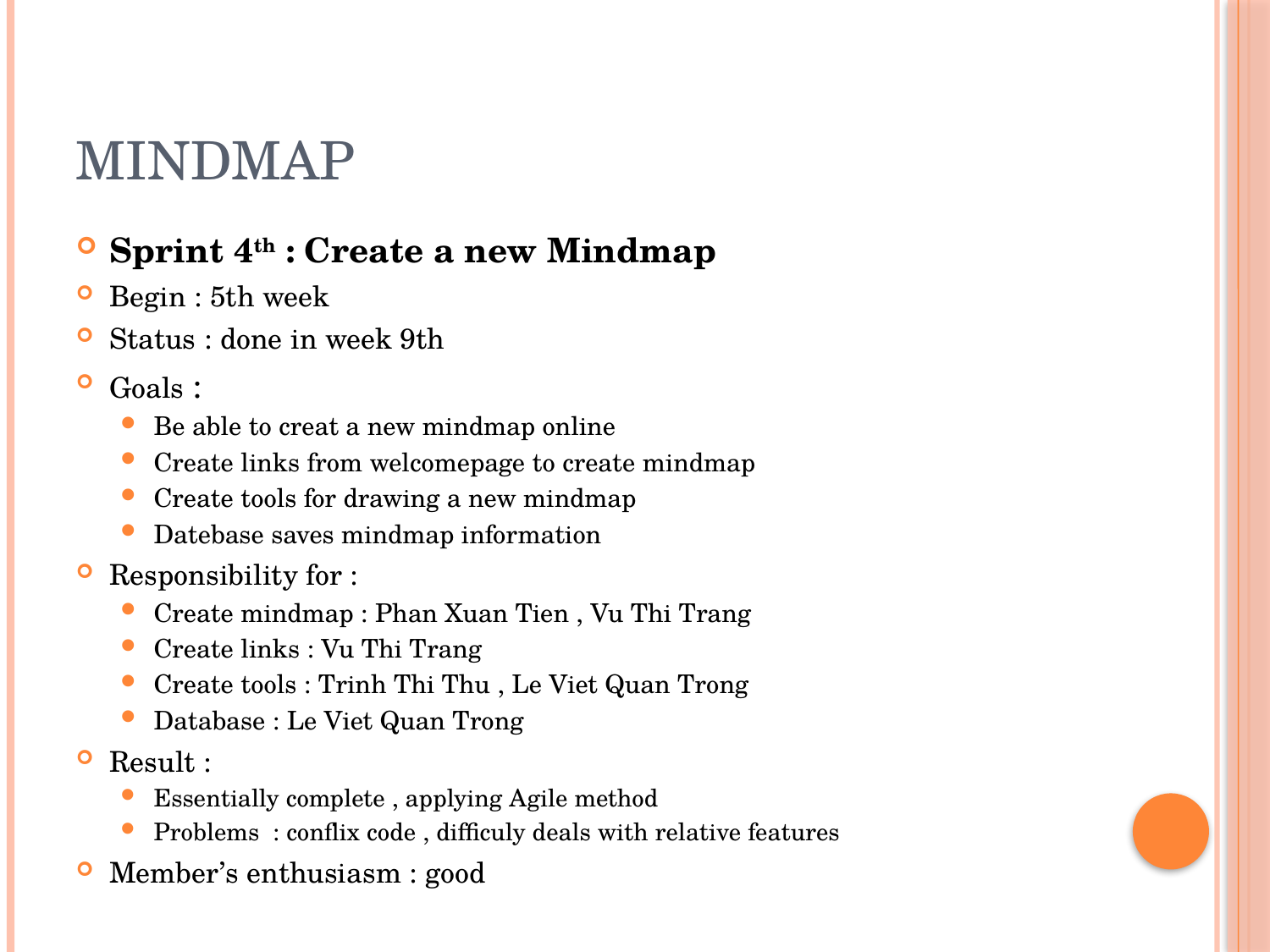

# Mindmap
Sprint 4th : Create a new Mindmap
Begin : 5th week
Status : done in week 9th
Goals :
Be able to creat a new mindmap online
Create links from welcomepage to create mindmap
Create tools for drawing a new mindmap
Datebase saves mindmap information
Responsibility for :
Create mindmap : Phan Xuan Tien , Vu Thi Trang
Create links : Vu Thi Trang
Create tools : Trinh Thi Thu , Le Viet Quan Trong
Database : Le Viet Quan Trong
Result :
Essentially complete , applying Agile method
Problems  : conflix code , difficuly deals with relative features
Member’s enthusiasm : good